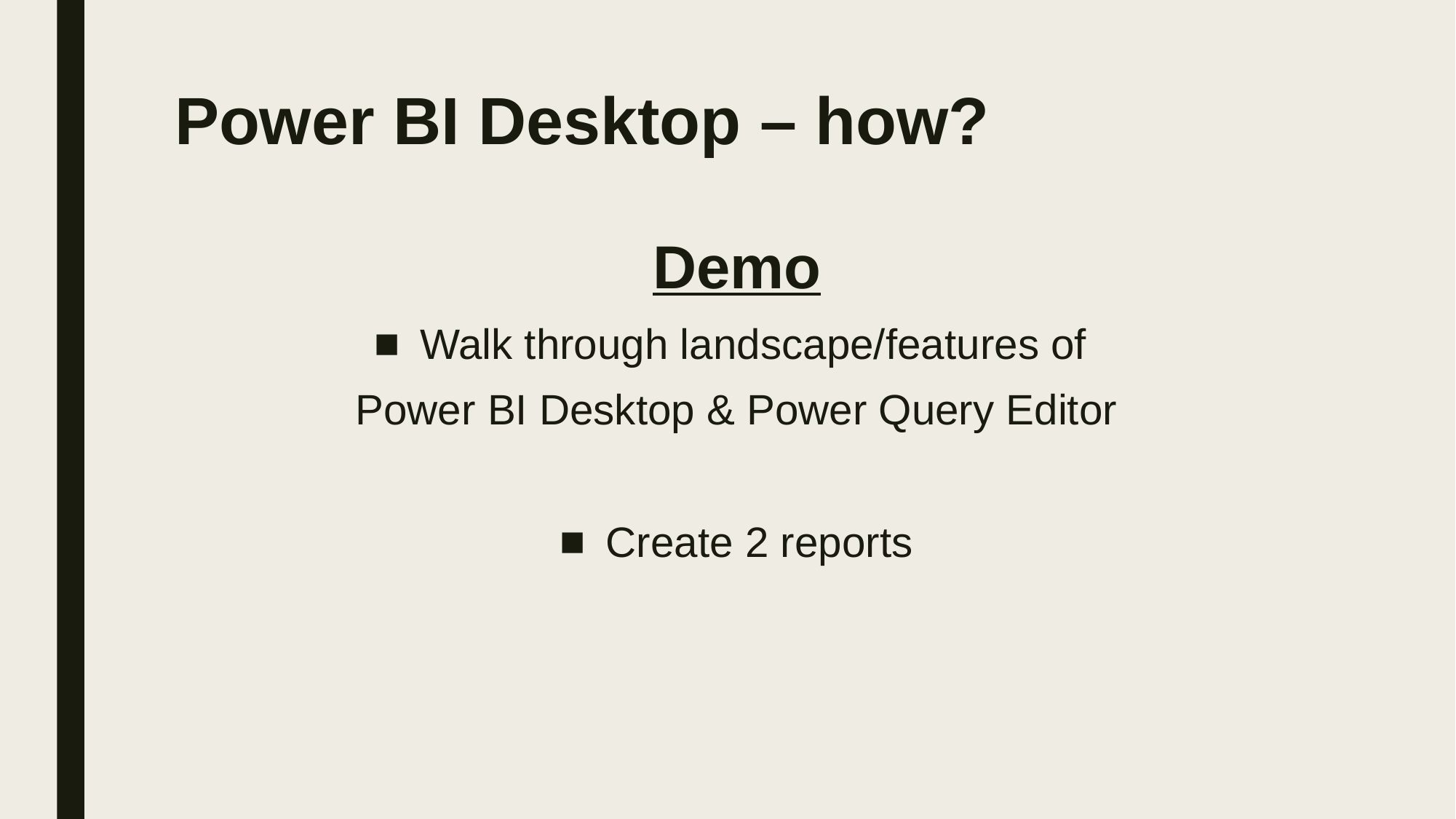

# Power BI Desktop – how?

Demo
Walk through landscape/features of
Power BI Desktop & Power Query Editor

Create 2 reports